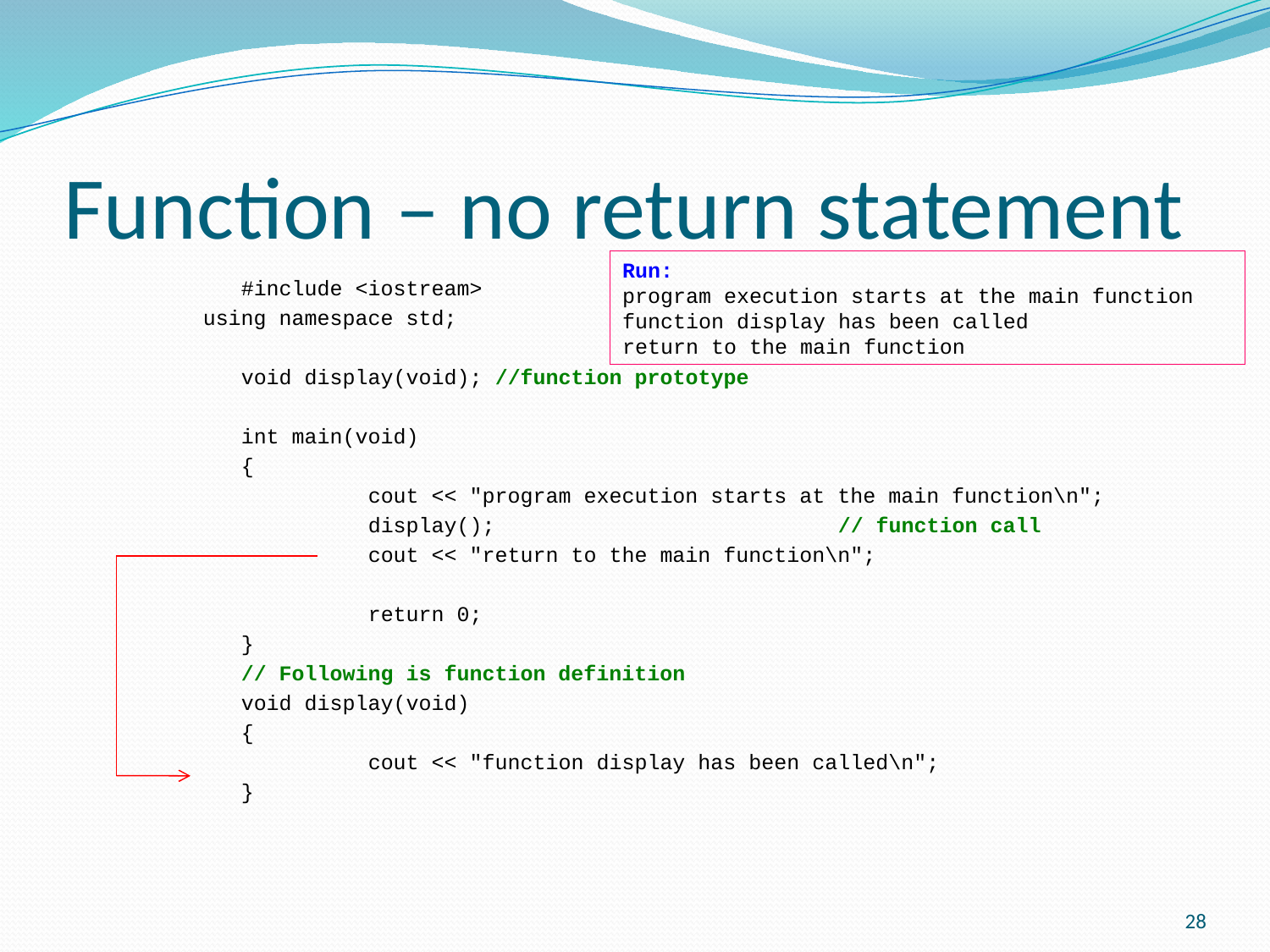

# Function – no return statement
Run:
program execution starts at the main function
function display has been called
return to the main function
		#include <iostream>
          using namespace std;

		void display(void); //function prototype

		int main(void)
		{
    		cout << "program execution starts at the main function\n";
    		display();                           // function call
    		cout << "return to the main function\n";

    		return 0;
		}
		// Following is function definition
		void display(void)
		{
    		cout << "function display has been called\n";
		}
28